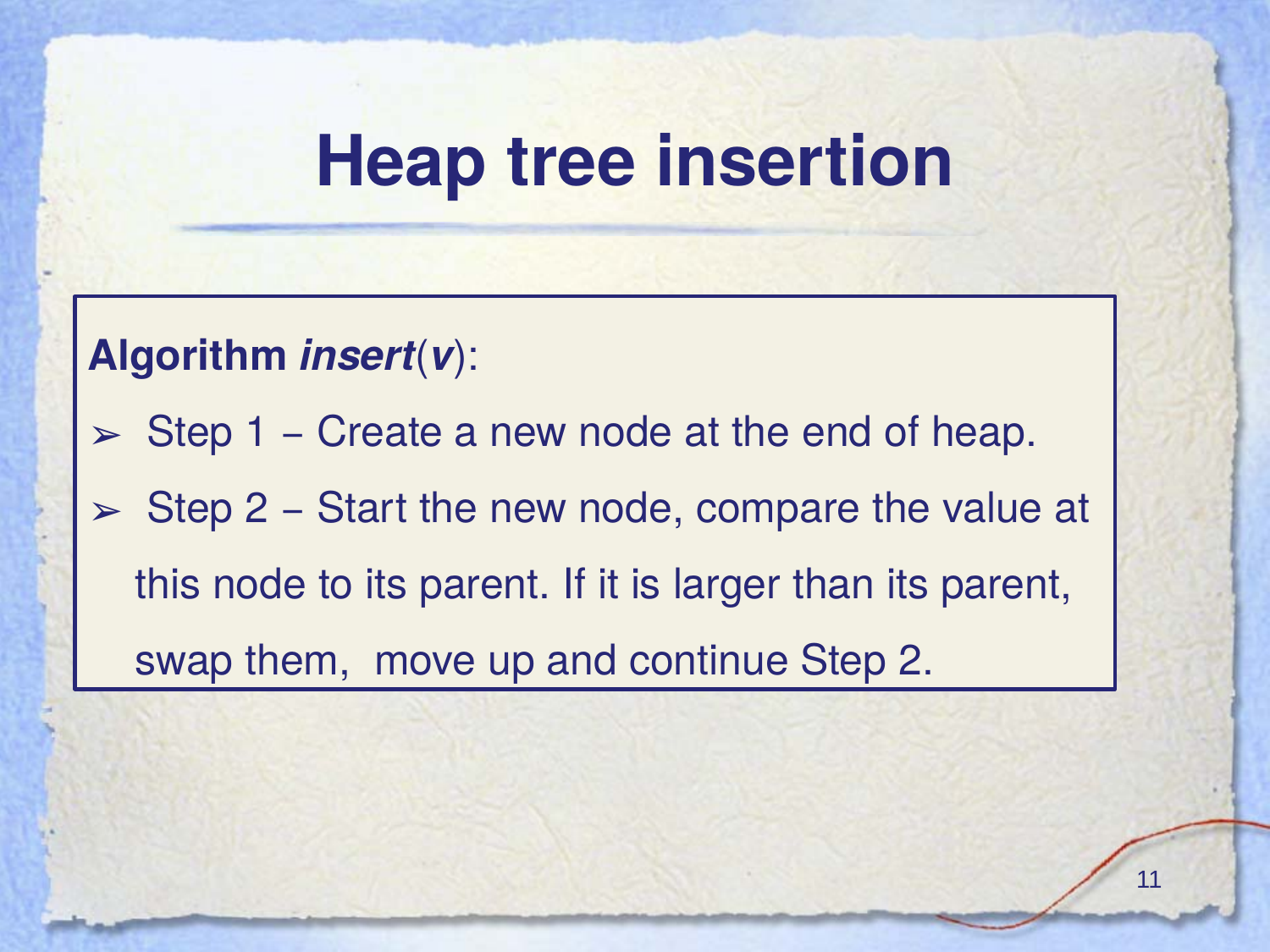

# Heap tree insertion
Algorithm insert(v):
 Step 1 − Create a new node at the end of heap.
 Step 2 − Start the new node, compare the value at this node to its parent. If it is larger than its parent, swap them,  move up and continue Step 2.
11